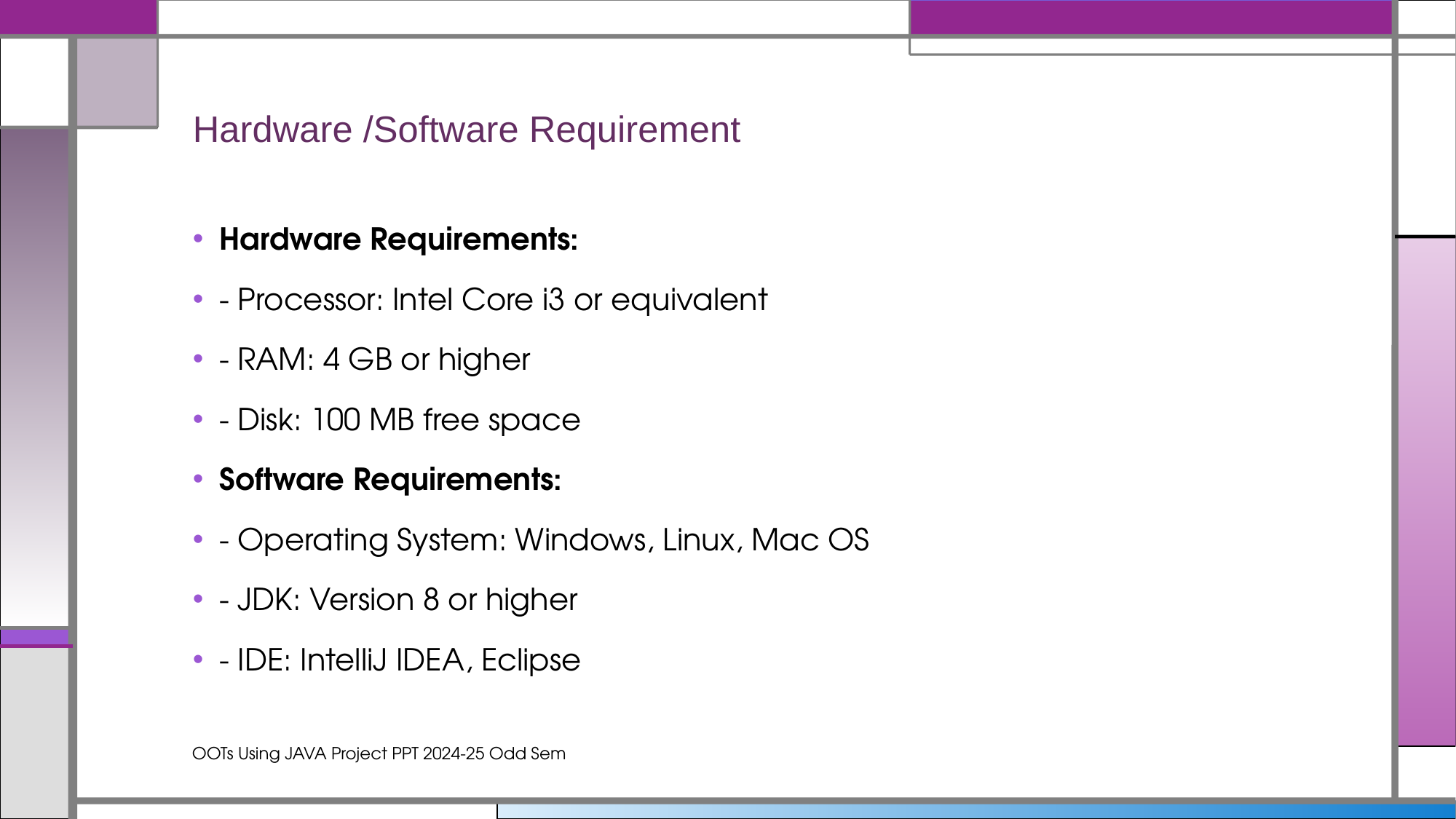

# Hardware /Software Requirement
Hardware Requirements:
- Processor: Intel Core i3 or equivalent
- RAM: 4 GB or higher
- Disk: 100 MB free space
Software Requirements:
- Operating System: Windows, Linux, Mac OS
- JDK: Version 8 or higher
- IDE: IntelliJ IDEA, Eclipse

OOTs Using JAVA Project PPT 2024-25 Odd Sem